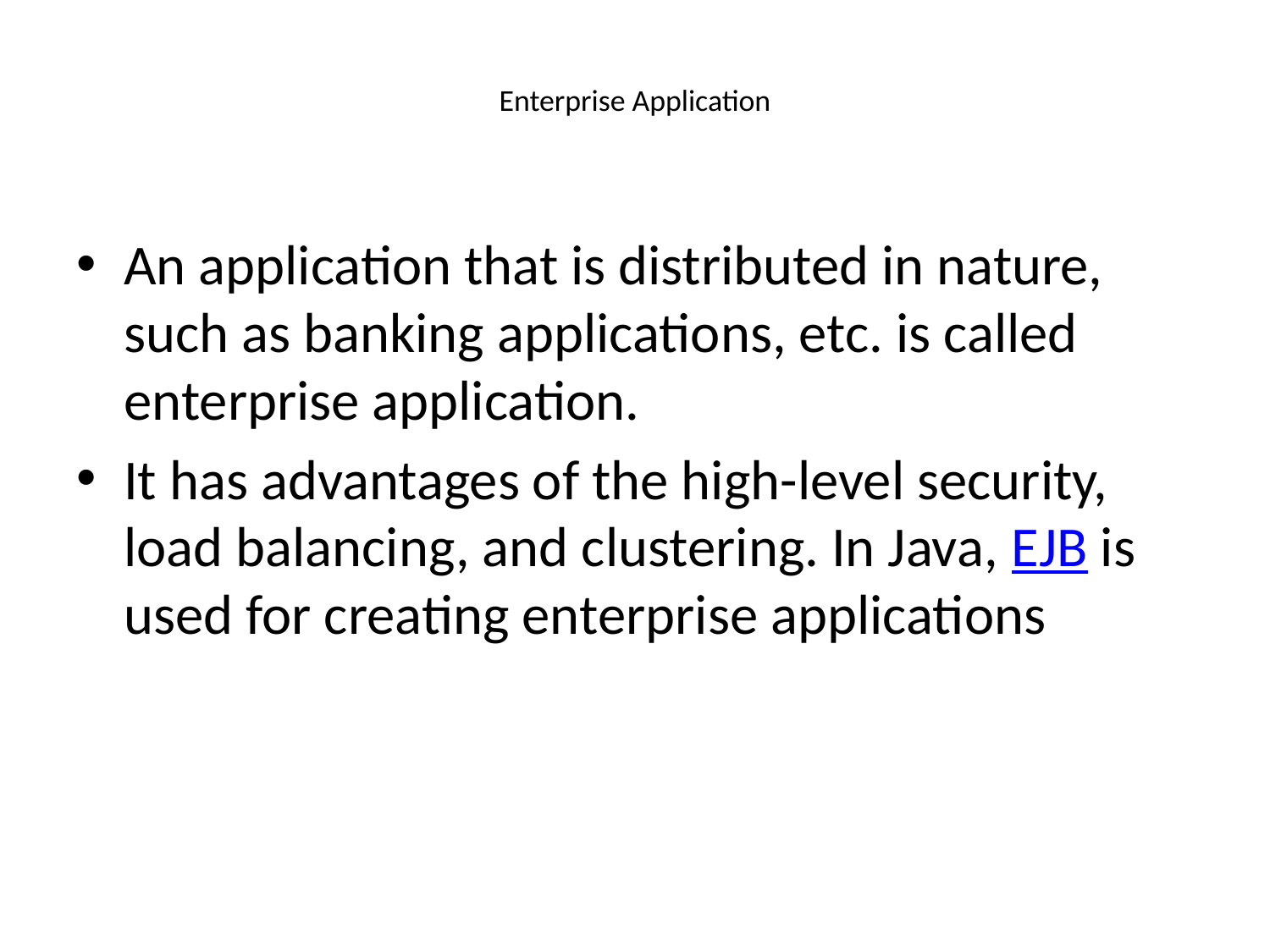

# Enterprise Application
An application that is distributed in nature, such as banking applications, etc. is called enterprise application.
It has advantages of the high-level security, load balancing, and clustering. In Java, EJB is used for creating enterprise applications